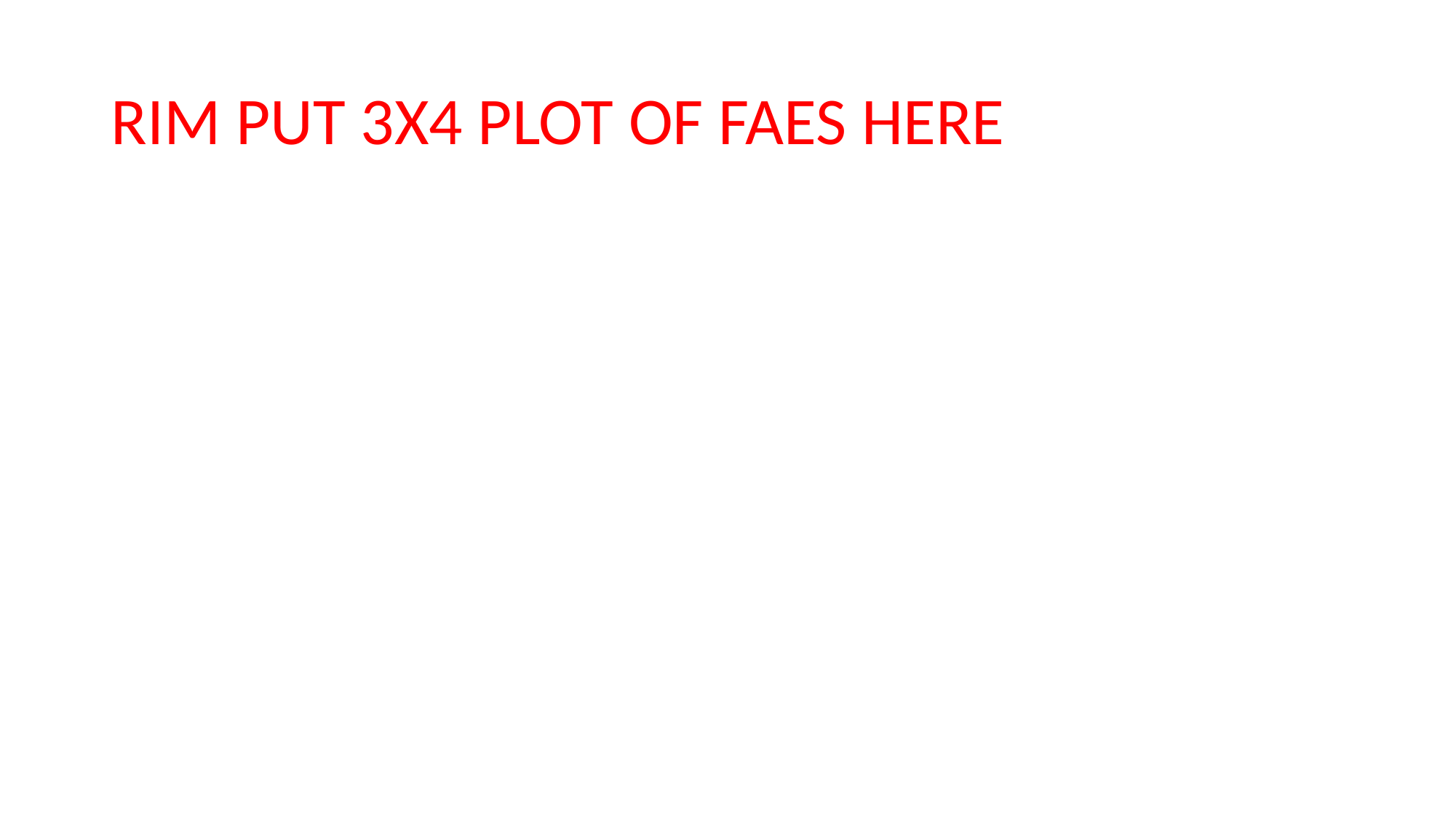

# RIM PUT 3X4 PLOT OF FAES HERE